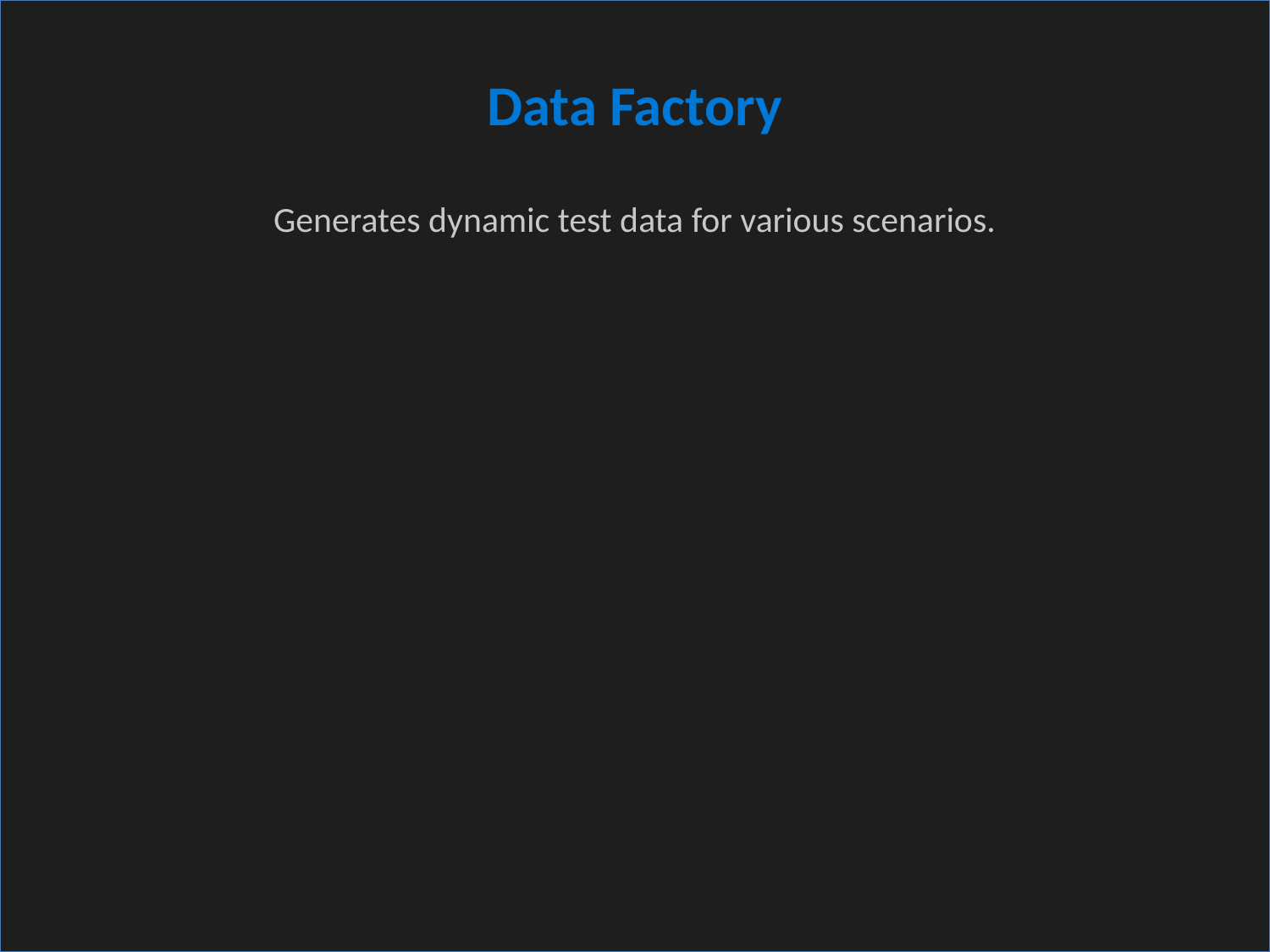

#
Data Factory
Generates dynamic test data for various scenarios.